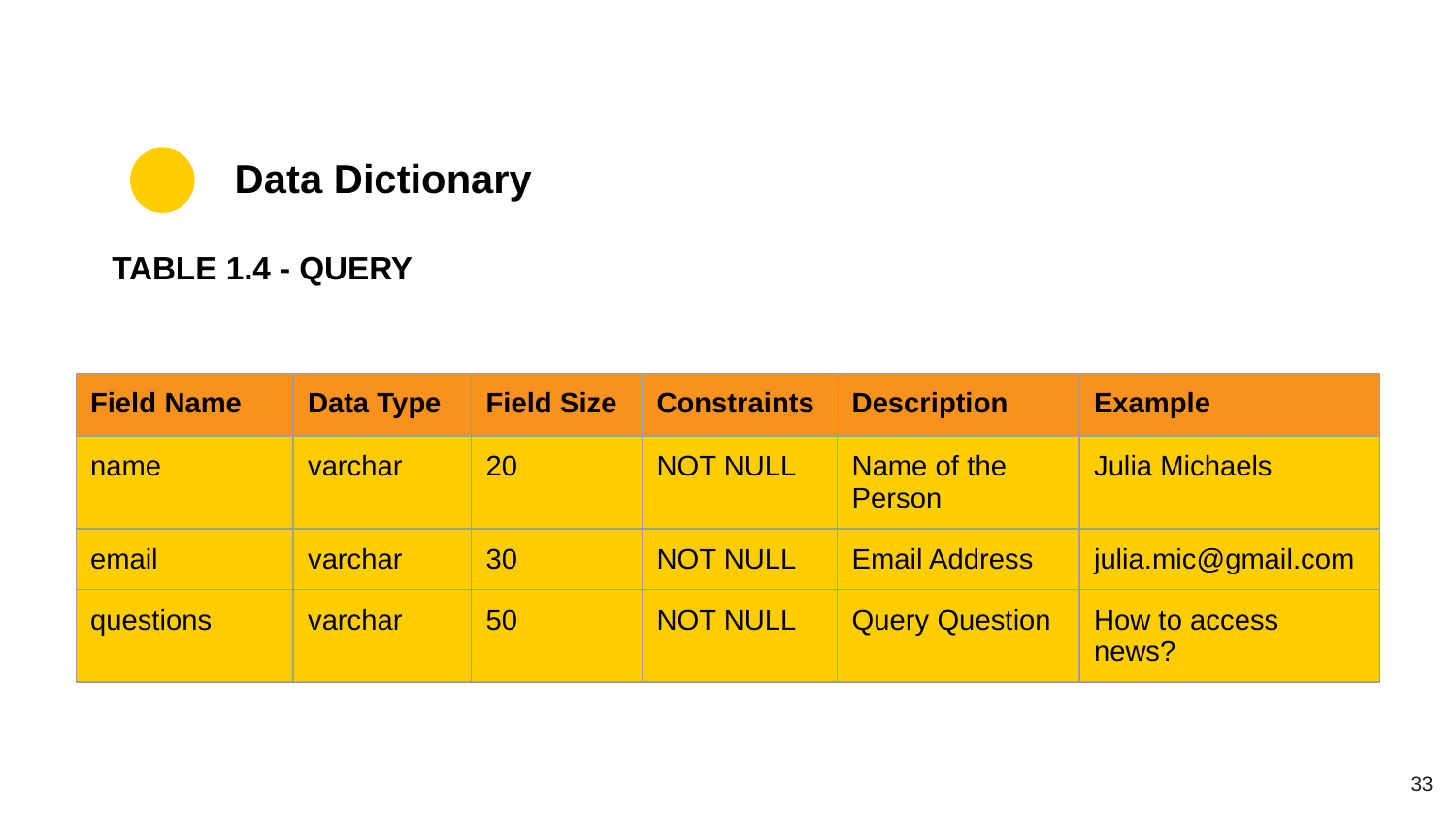

# Data Dictionary
TABLE 1.4 - QUERY
| Field Name | Data Type | Field Size | Constraints | Description | Example |
| --- | --- | --- | --- | --- | --- |
| name | varchar | 20 | NOT NULL | Name of the Person | Julia Michaels |
| email | varchar | 30 | NOT NULL | Email Address | julia.mic@gmail.com |
| questions | varchar | 50 | NOT NULL | Query Question | How to access news? |
33